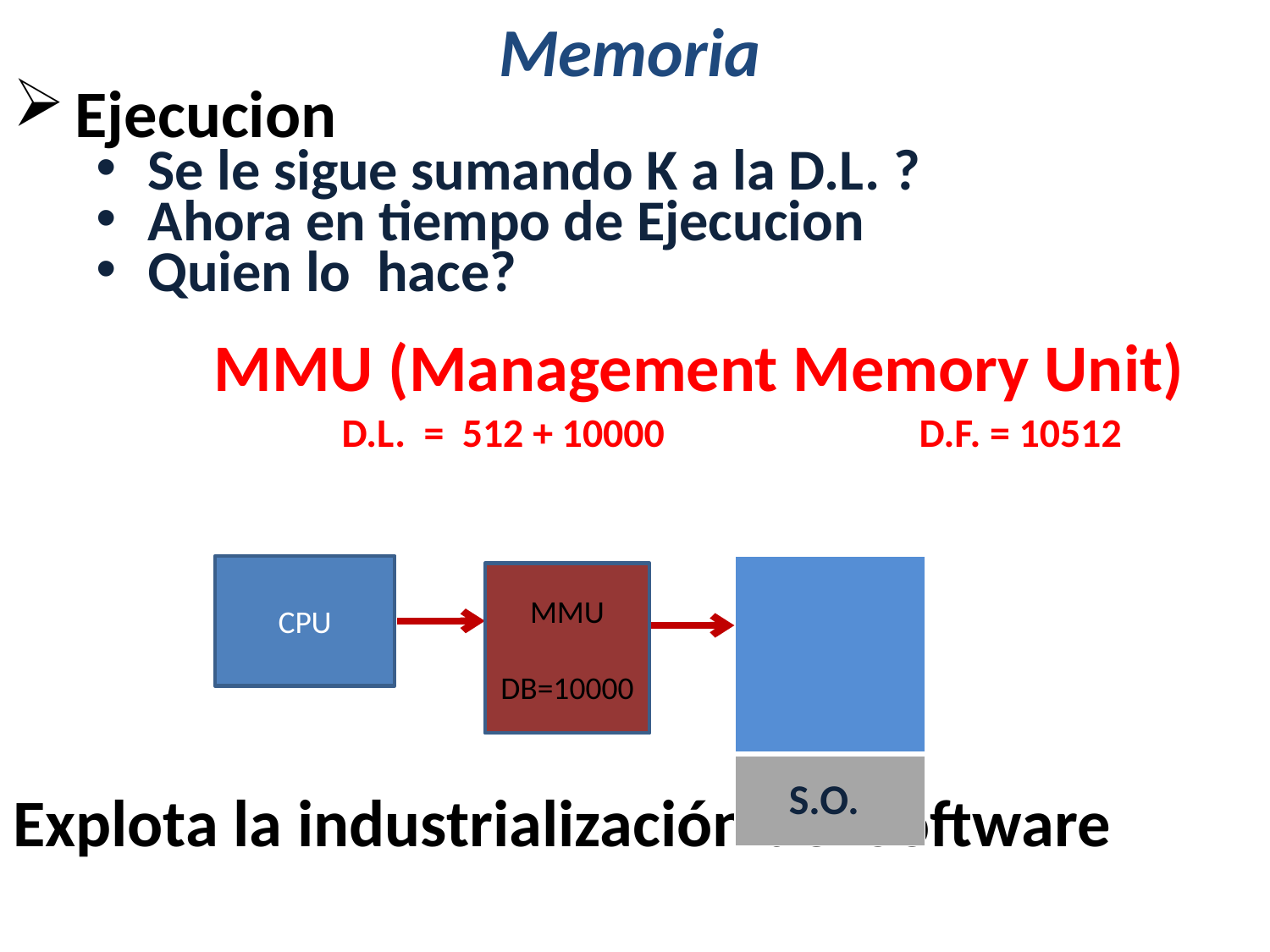

# Memoria
Ejecucion
Se le sigue sumando K a la D.L. ?
Ahora en tiempo de Ejecucion
Quien lo  hace?

   MMU (Management Memory Unit)
                           D.L.  =  512 + 10000                            D.F. = 10512

Explota la industrialización del Software

CPU
|  |
| --- |
| S.O. |
MMU

DB=10000